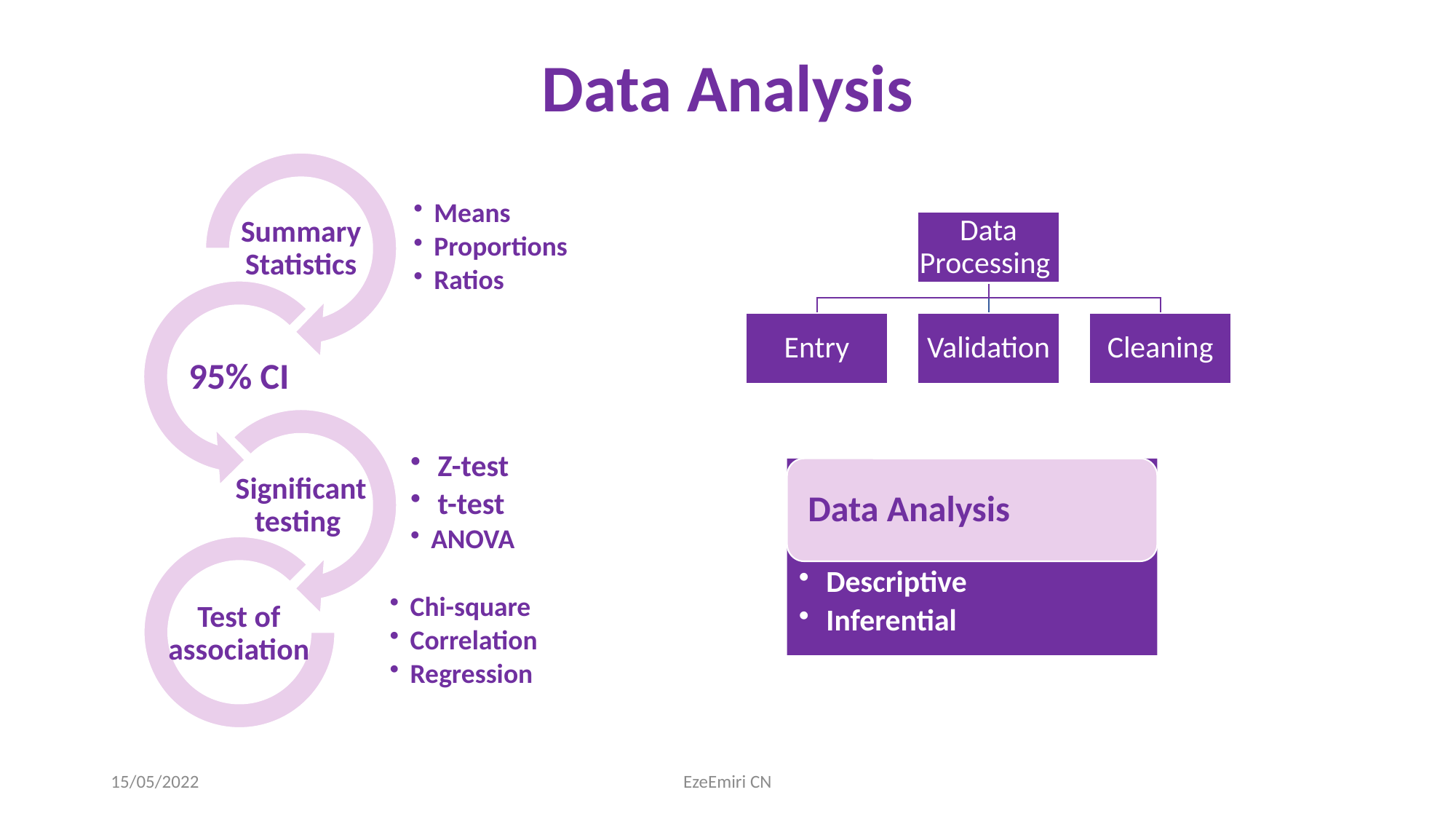

# Data Analysis
Means
Proportions
Ratios
Summary Statistics
95% CI
Z-test
t-test
ANOVA
Significant testing
Chi-square
Correlation
Regression
Test of association
Data Processing
Entry
Validation
Cleaning
Data Analysis
Descriptive
Inferential
15/05/2022
EzeEmiri CN